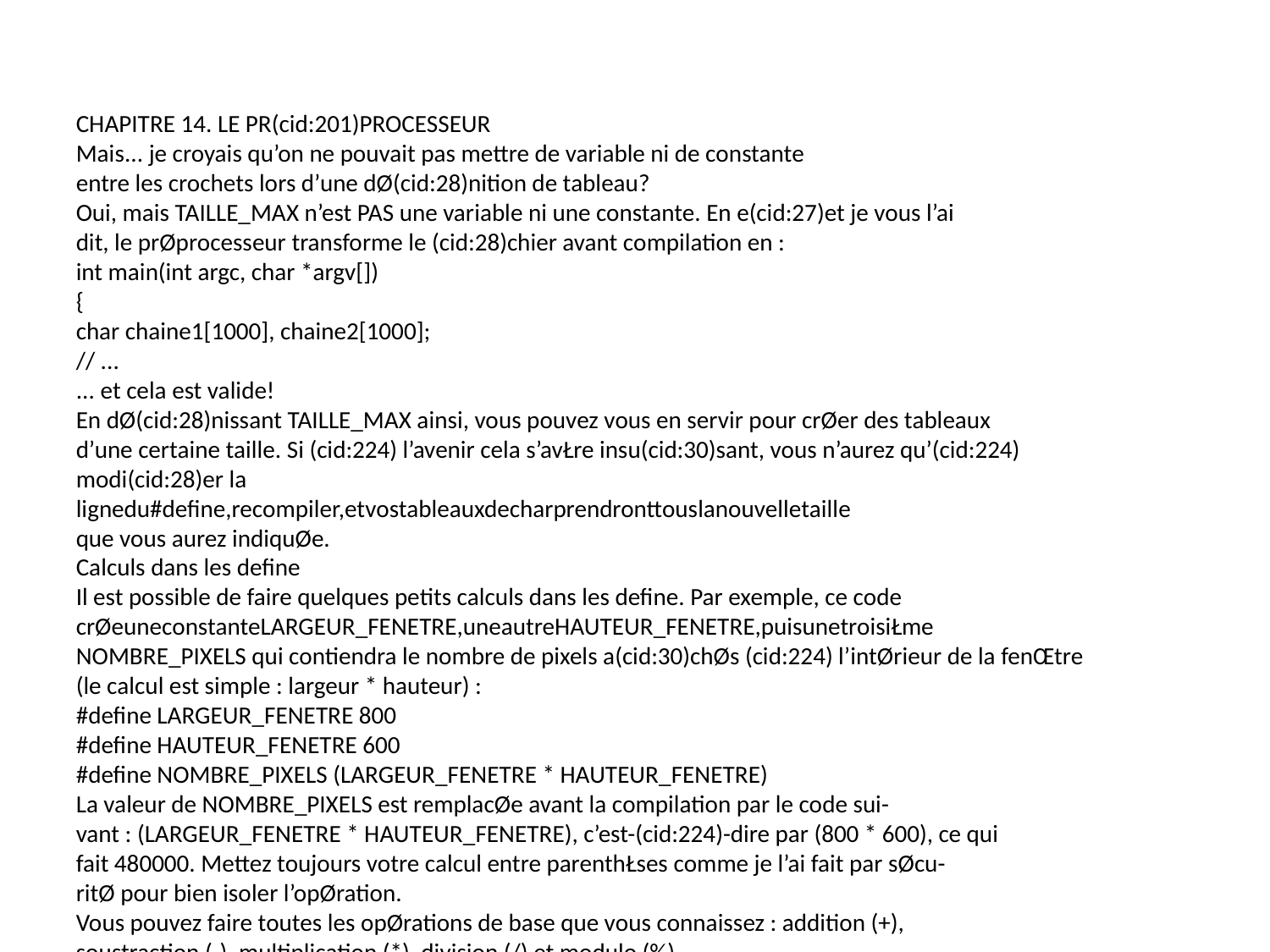

CHAPITRE 14. LE PR(cid:201)PROCESSEUR
Mais... je croyais qu’on ne pouvait pas mettre de variable ni de constante
entre les crochets lors d’une dØ(cid:28)nition de tableau?
Oui, mais TAILLE_MAX n’est PAS une variable ni une constante. En e(cid:27)et je vous l’ai
dit, le prØprocesseur transforme le (cid:28)chier avant compilation en :
int main(int argc, char *argv[])
{
char chaine1[1000], chaine2[1000];
// ...
... et cela est valide!
En dØ(cid:28)nissant TAILLE_MAX ainsi, vous pouvez vous en servir pour crØer des tableaux
d’une certaine taille. Si (cid:224) l’avenir cela s’avŁre insu(cid:30)sant, vous n’aurez qu’(cid:224) modi(cid:28)er la
lignedu#define,recompiler,etvostableauxdecharprendronttouslanouvelletaille
que vous aurez indiquØe.
Calculs dans les define
Il est possible de faire quelques petits calculs dans les define. Par exemple, ce code
crØeuneconstanteLARGEUR_FENETRE,uneautreHAUTEUR_FENETRE,puisunetroisiŁme
NOMBRE_PIXELS qui contiendra le nombre de pixels a(cid:30)chØs (cid:224) l’intØrieur de la fenŒtre
(le calcul est simple : largeur * hauteur) :
#define LARGEUR_FENETRE 800
#define HAUTEUR_FENETRE 600
#define NOMBRE_PIXELS (LARGEUR_FENETRE * HAUTEUR_FENETRE)
La valeur de NOMBRE_PIXELS est remplacØe avant la compilation par le code sui-
vant : (LARGEUR_FENETRE * HAUTEUR_FENETRE), c’est-(cid:224)-dire par (800 * 600), ce qui
fait 480000. Mettez toujours votre calcul entre parenthŁses comme je l’ai fait par sØcu-
ritØ pour bien isoler l’opØration.
Vous pouvez faire toutes les opØrations de base que vous connaissez : addition (+),
soustraction (-), multiplication (*), division (/) et modulo (%).
Les constantes prØdØ(cid:28)nies
EnplusdesconstantesquevouspouvezdØ(cid:28)nirvous-mŒmes,ilexistequelquesconstantes
prØdØ(cid:28)nies par le prØprocesseur.
Chacune de ces constantes commence et se termine par deux symboles underscore _1.
1. Vous trouverez ce symbole sous le chi(cid:27)re 8, tout du moins si vous avez un clavier AZERTY
fran(cid:231)ais.IlfautappuyersurlestouchesAlt Gret8enmŒmetemps.
192